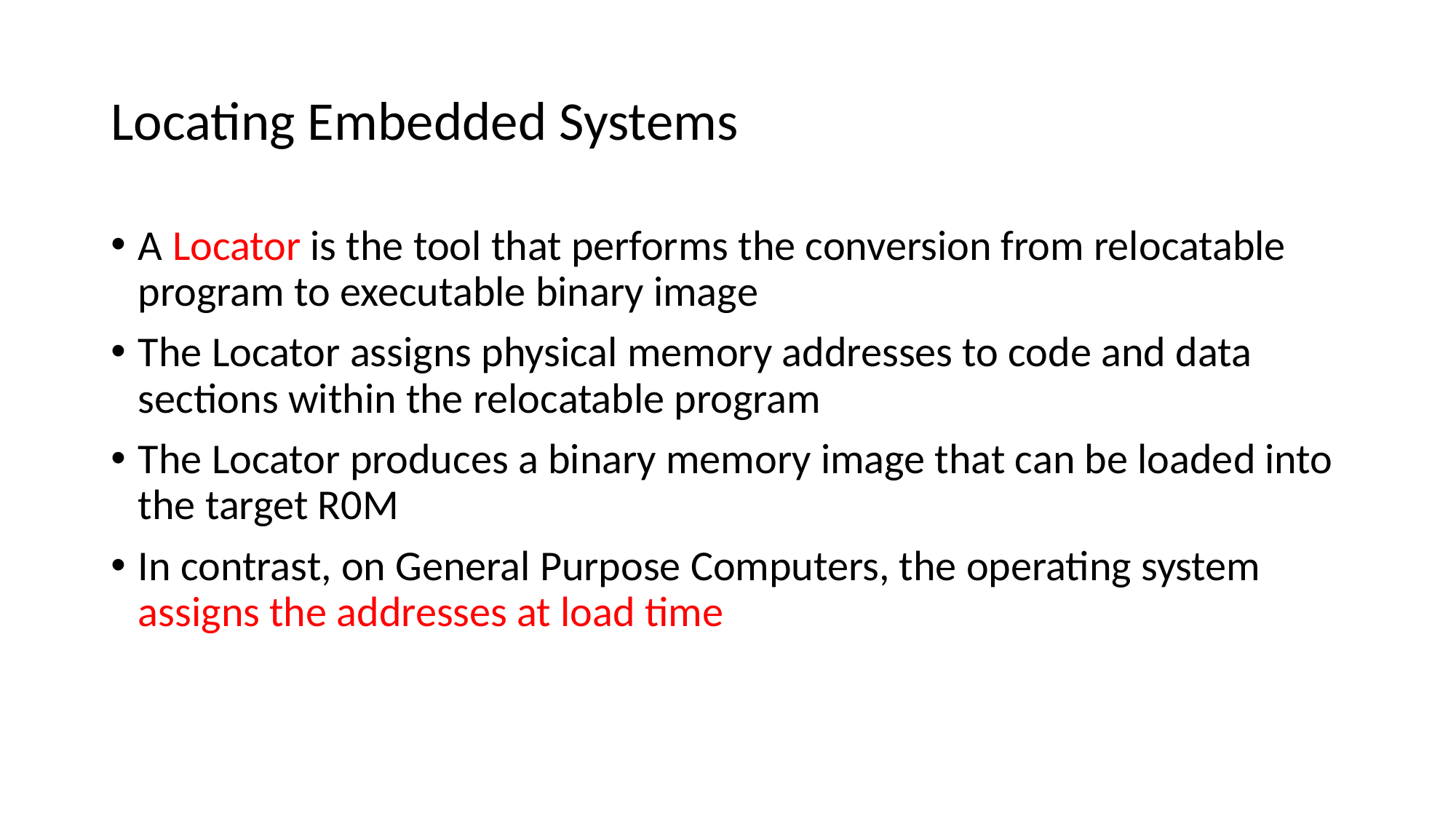

# Locating Embedded Systems
A Locator is the tool that performs the conversion from relocatable program to executable binary image
The Locator assigns physical memory addresses to code and data sections within the relocatable program
The Locator produces a binary memory image that can be loaded into the target R0M
In contrast, on General Purpose Computers, the operating system assigns the addresses at load time